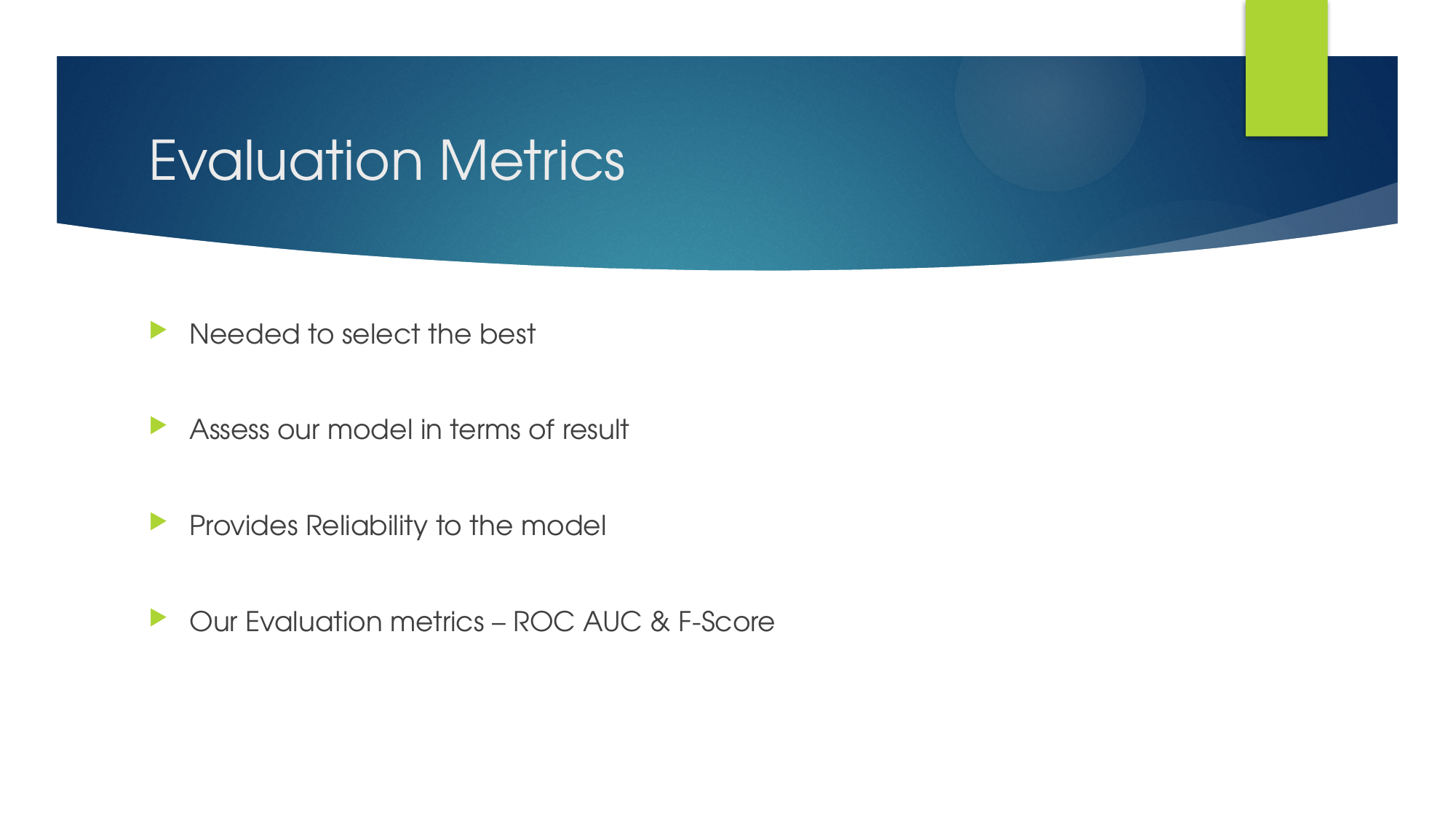

# Evaluation Metrics
Needed to select the best

Assess our model in terms of result

Provides Reliability to the model

Our Evaluation metrics – ROC AUC & F-Score